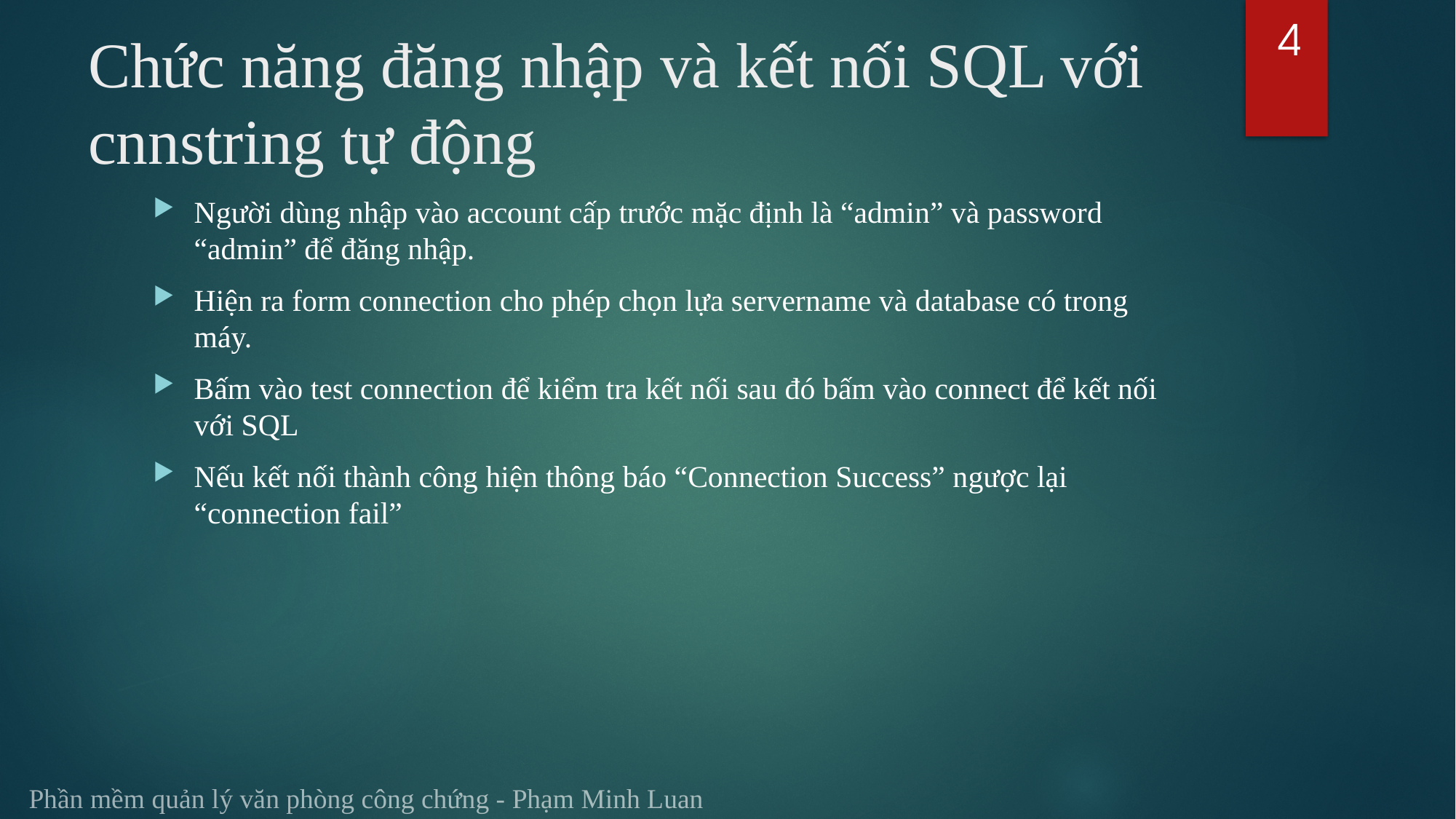

4
# Chức năng đăng nhập và kết nối SQL với cnnstring tự động
Người dùng nhập vào account cấp trước mặc định là “admin” và password “admin” để đăng nhập.
Hiện ra form connection cho phép chọn lựa servername và database có trong máy.
Bấm vào test connection để kiểm tra kết nối sau đó bấm vào connect để kết nối với SQL
Nếu kết nối thành công hiện thông báo “Connection Success” ngược lại “connection fail”
Phần mềm quản lý văn phòng công chứng - Phạm Minh Luan